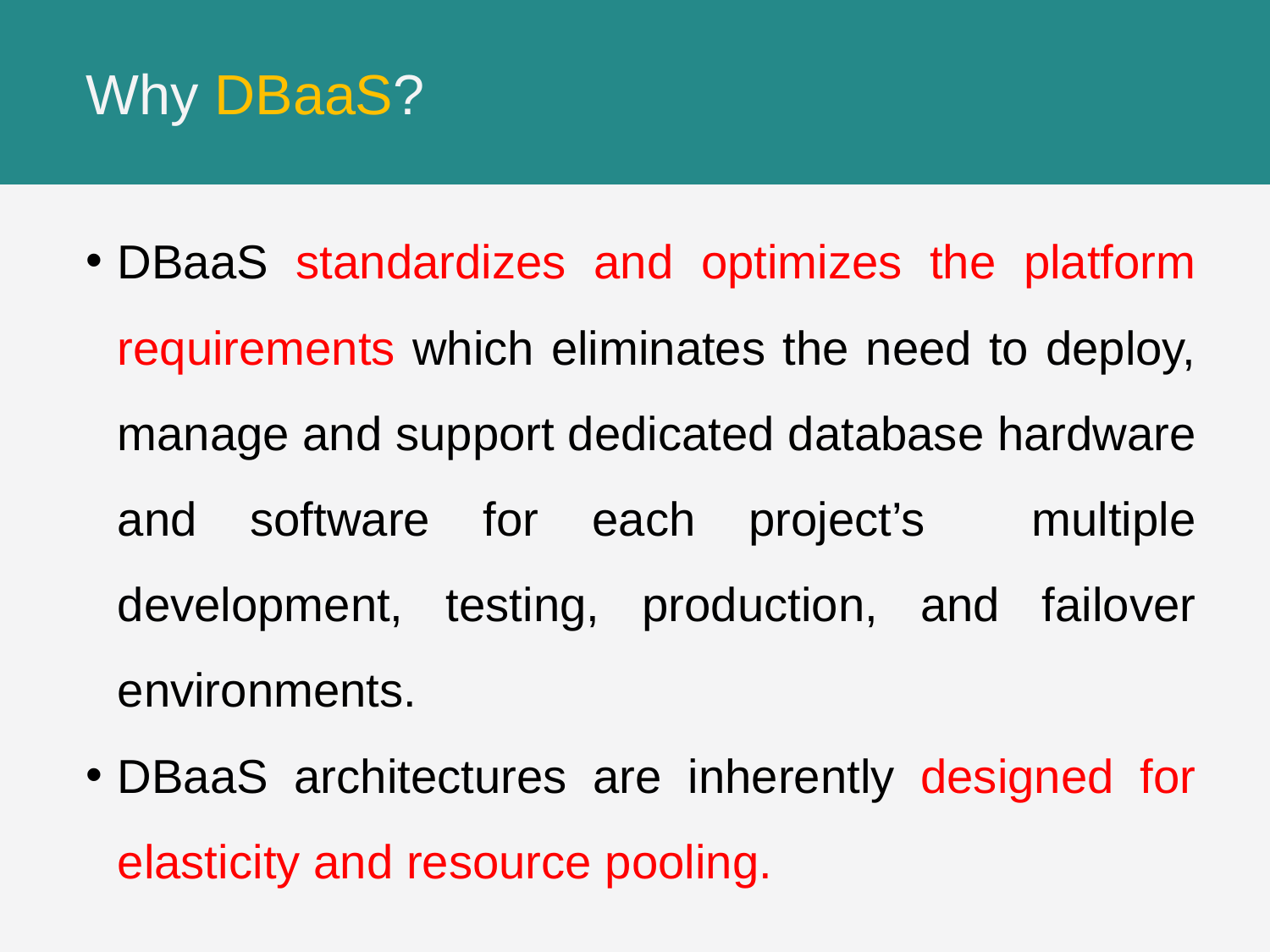

# Why DBaaS?
DBaaS standardizes and optimizes the platform requirements which eliminates the need to deploy, manage and support dedicated database hardware and software for each project’s  multiple development, testing, production, and failover environments.
DBaaS architectures are inherently designed for elasticity and resource pooling.